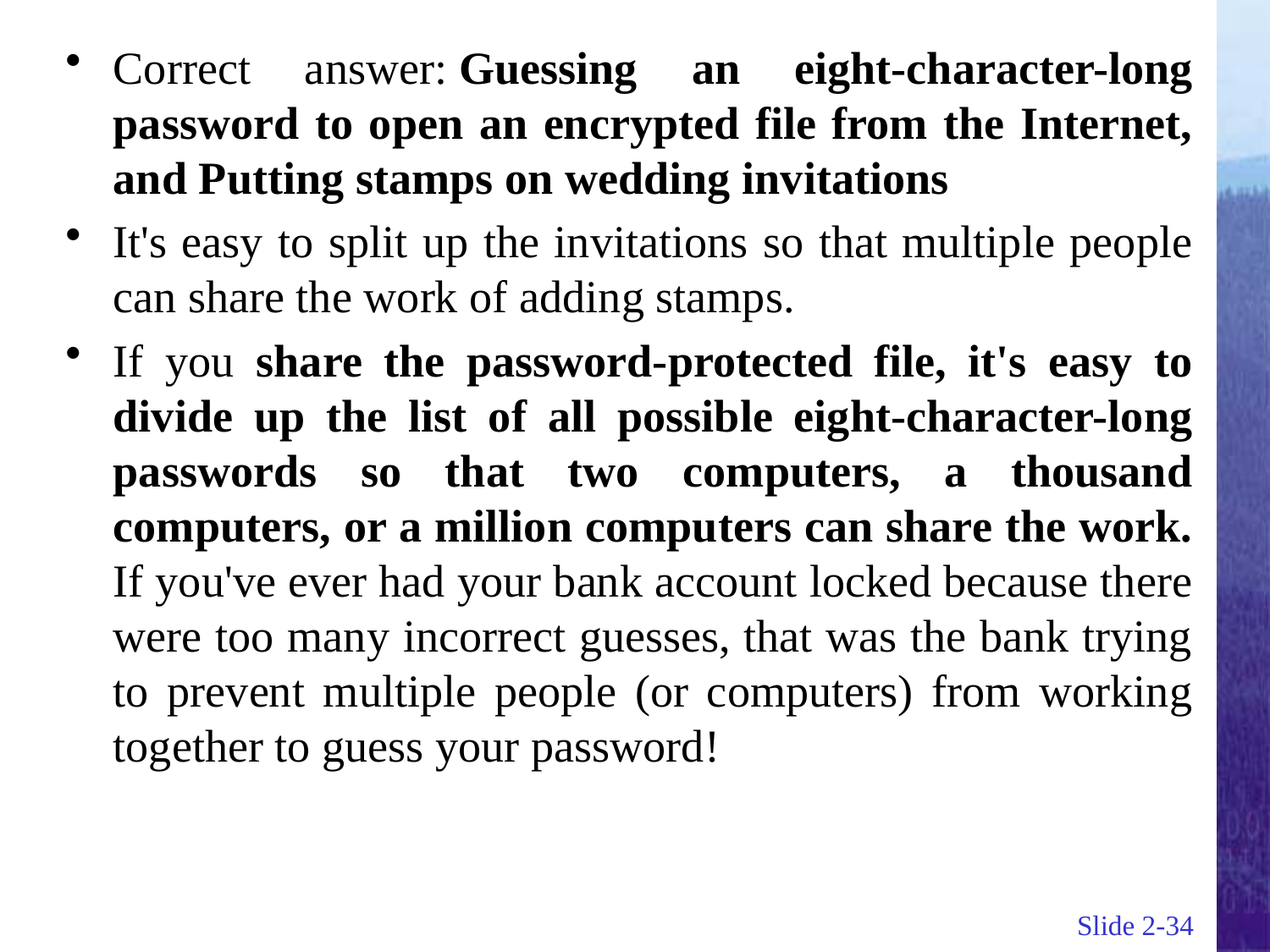

Correct answer: Guessing an eight-character-long password to open an encrypted file from the Internet, and Putting stamps on wedding invitations
It's easy to split up the invitations so that multiple people can share the work of adding stamps.
If you share the password-protected file, it's easy to divide up the list of all possible eight-character-long passwords so that two computers, a thousand computers, or a million computers can share the work. If you've ever had your bank account locked because there were too many incorrect guesses, that was the bank trying to prevent multiple people (or computers) from working together to guess your password!